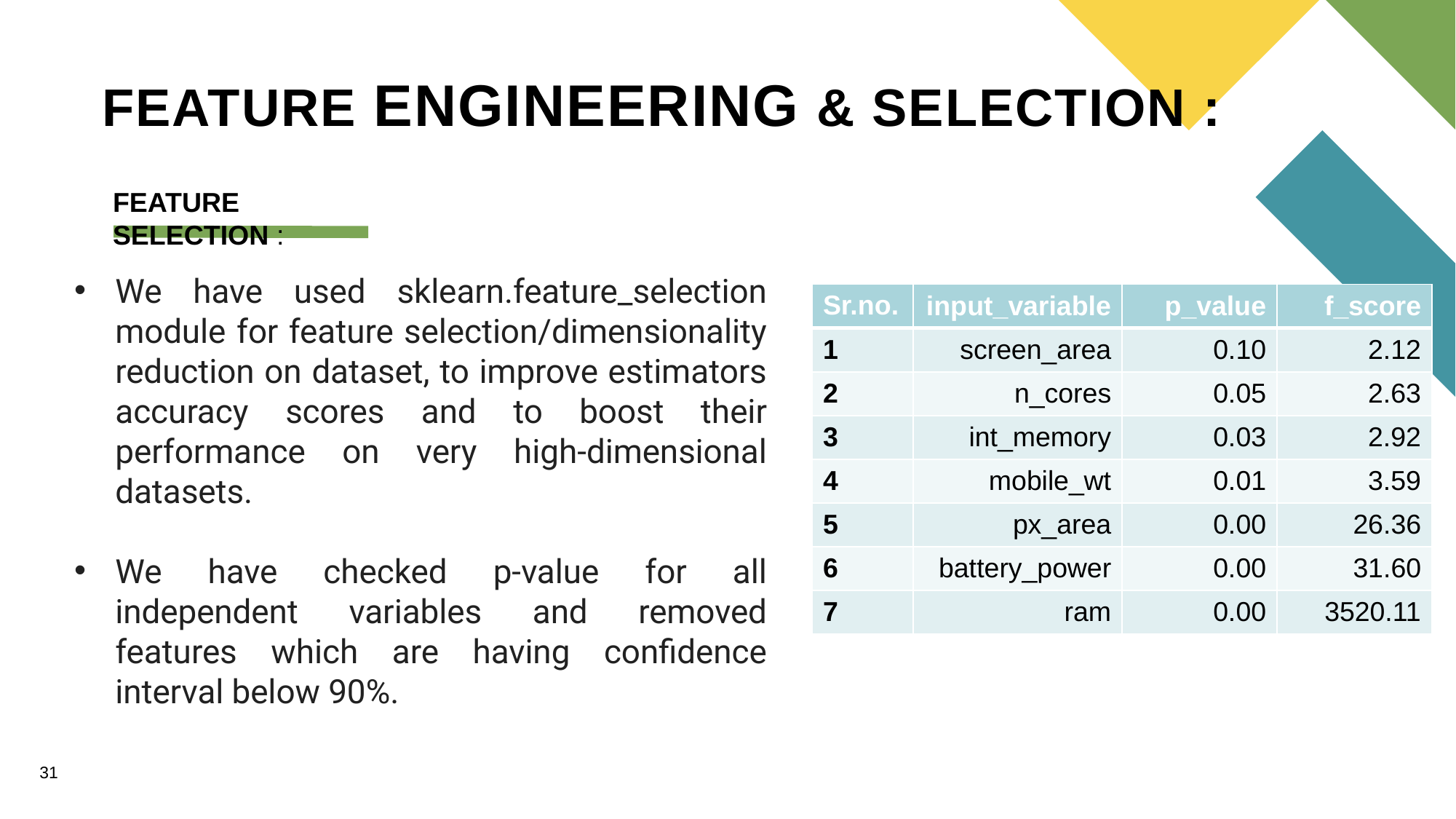

# FEATURE ENGINEERING & SELECTION :
FEATURE SELECTION :
We have used sklearn.feature_selection module for feature selection/dimensionality reduction on dataset, to improve estimators accuracy scores and to boost their performance on very high-dimensional datasets.

We have checked p-value for all independent variables and removed features which are having confidence interval below 90%.
| Sr.no. | input\_variable | p\_value | f\_score |
| --- | --- | --- | --- |
| 1 | screen\_area | 0.10 | 2.12 |
| 2 | n\_cores | 0.05 | 2.63 |
| 3 | int\_memory | 0.03 | 2.92 |
| 4 | mobile\_wt | 0.01 | 3.59 |
| 5 | px\_area | 0.00 | 26.36 |
| 6 | battery\_power | 0.00 | 31.60 |
| 7 | ram | 0.00 | 3520.11 |
31